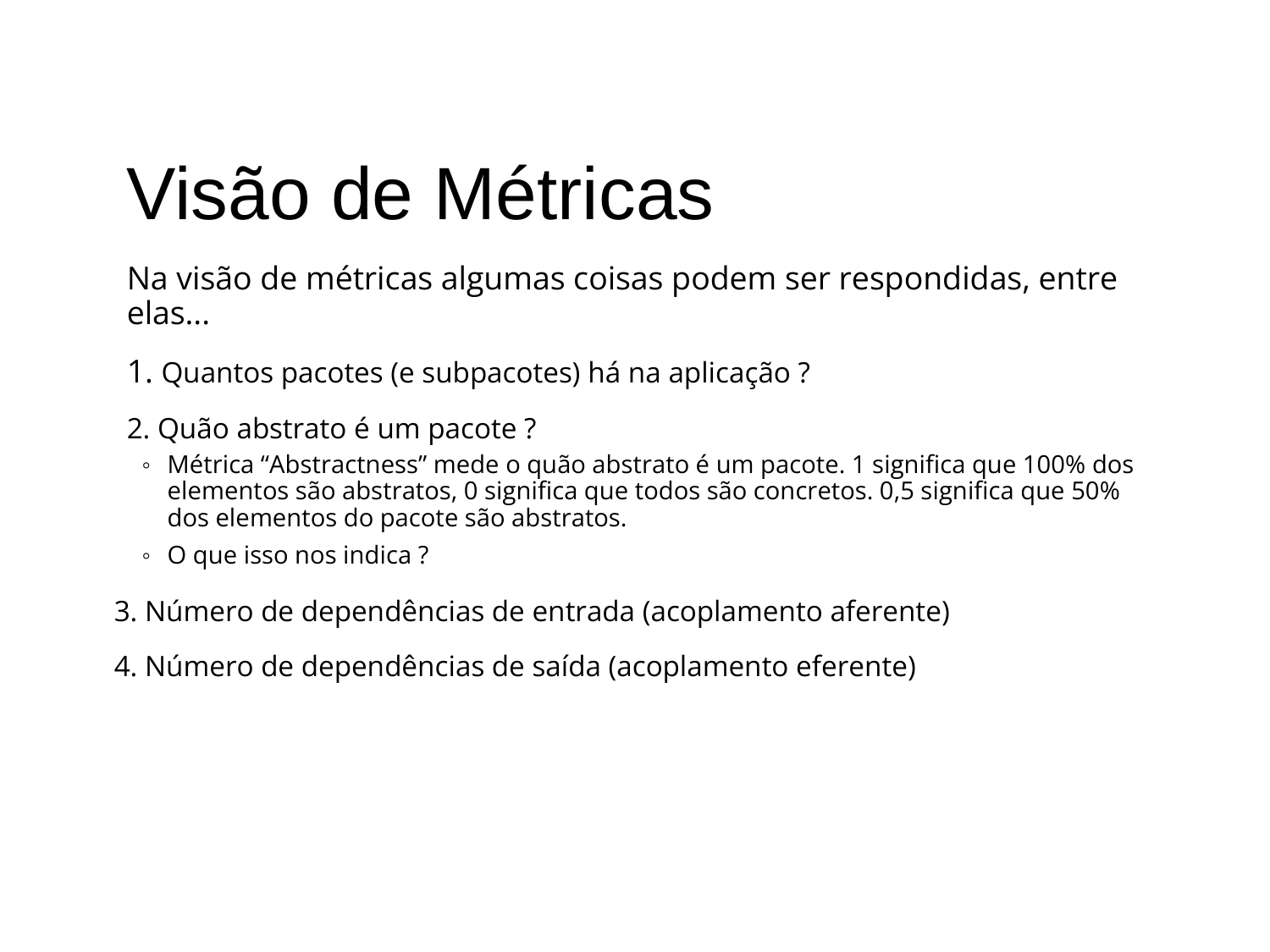

# Visão de Métricas
Na visão de métricas algumas coisas podem ser respondidas, entre elas...
1. Quantos pacotes (e subpacotes) há na aplicação ?
2. Quão abstrato é um pacote ?
Métrica “Abstractness” mede o quão abstrato é um pacote. 1 significa que 100% dos elementos são abstratos, 0 significa que todos são concretos. 0,5 significa que 50% dos elementos do pacote são abstratos.
O que isso nos indica ?
3. Número de dependências de entrada (acoplamento aferente)
4. Número de dependências de saída (acoplamento eferente)

11